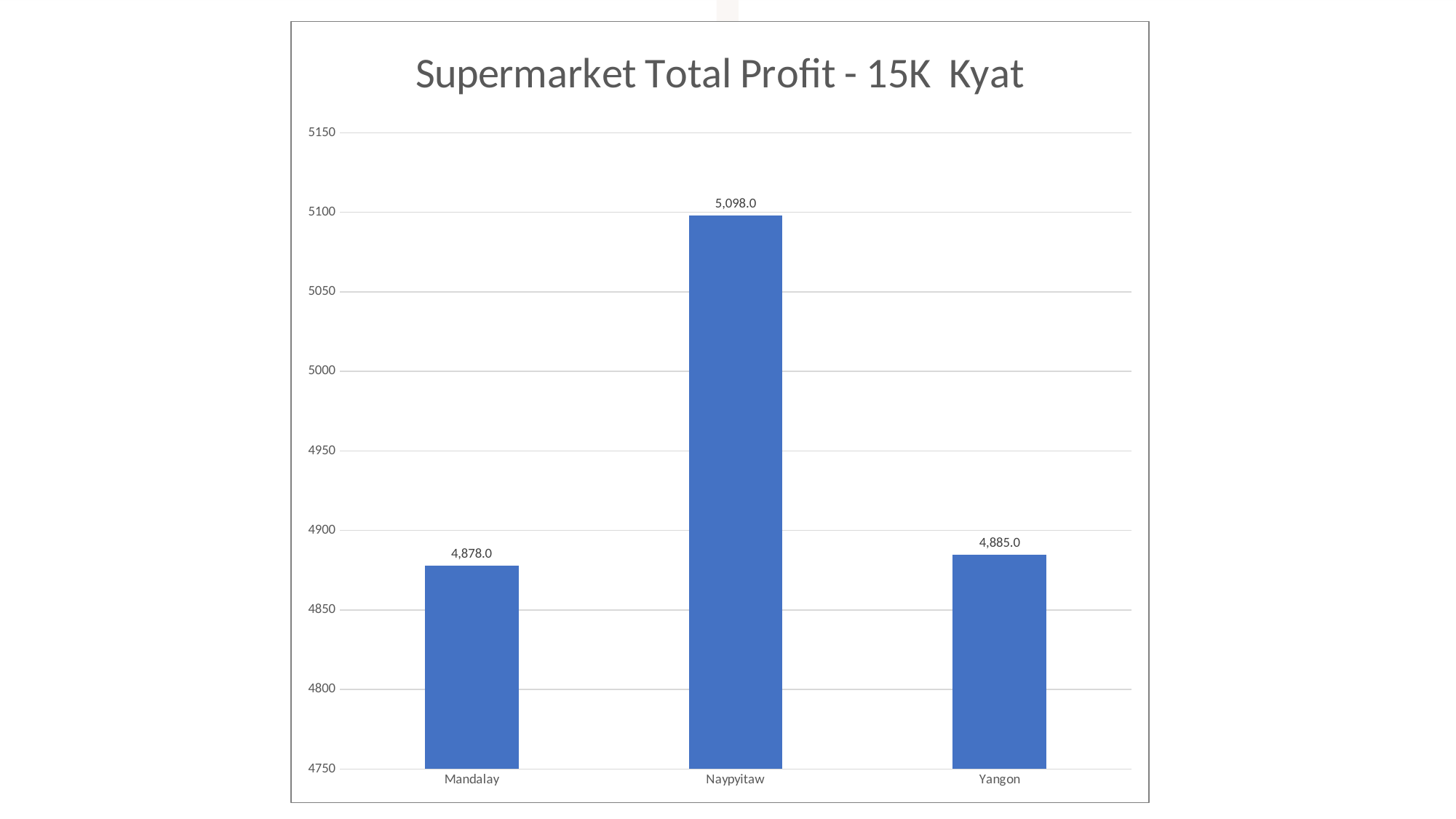

### Chart: Supermarket Total Profit - 15K  Kyat

| Category | Total |
|---|---|
| Mandalay | 4878.0 |
| Naypyitaw | 5098.0 |
| Yangon | 4885.0 |